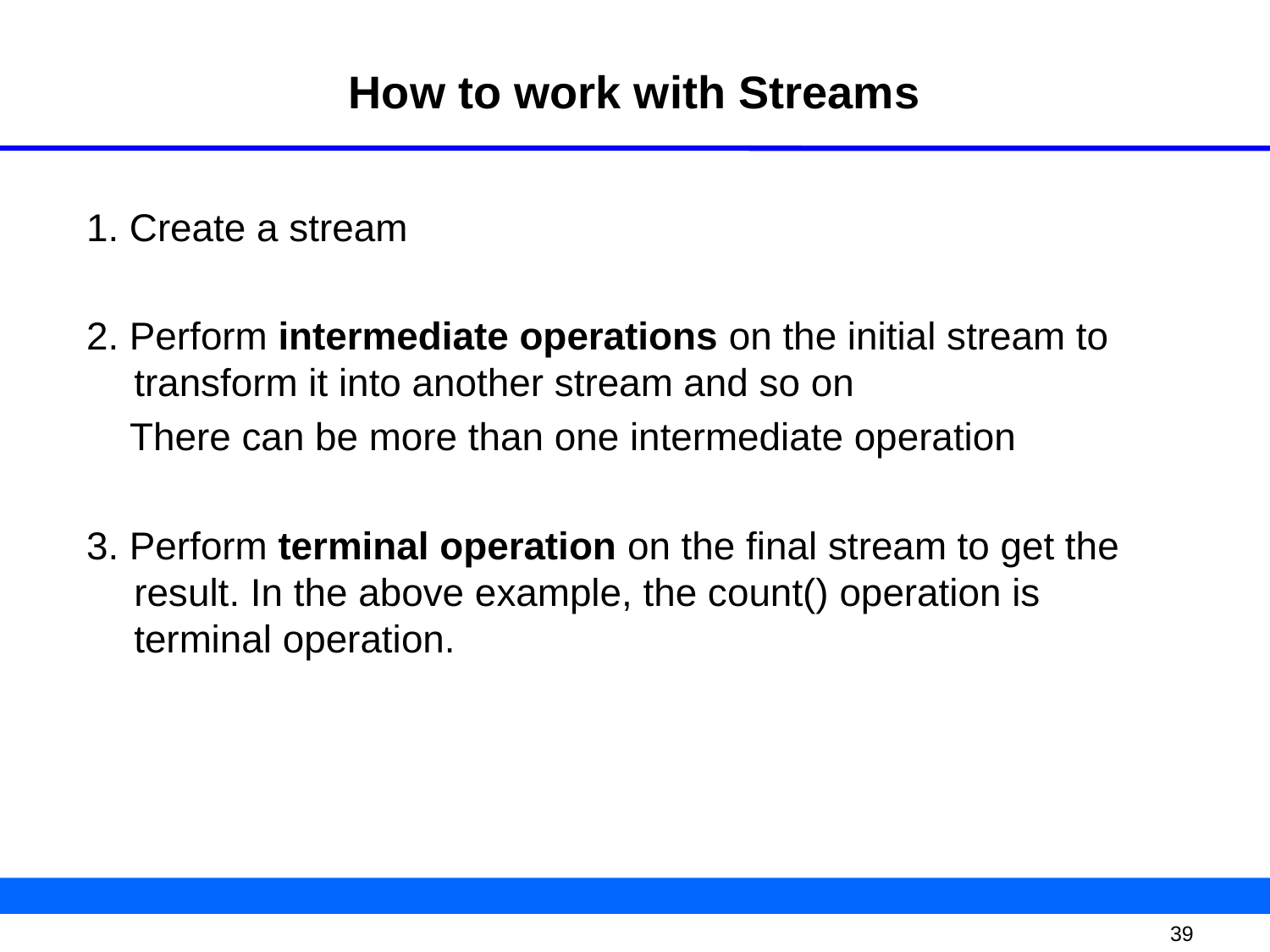

# How to work with Streams
1. Create a stream

2. Perform intermediate operations on the initial stream to transform it into another stream and so on
    There can be more than one intermediate operation

3. Perform terminal operation on the final stream to get the result. In the above example, the count() operation is terminal operation.